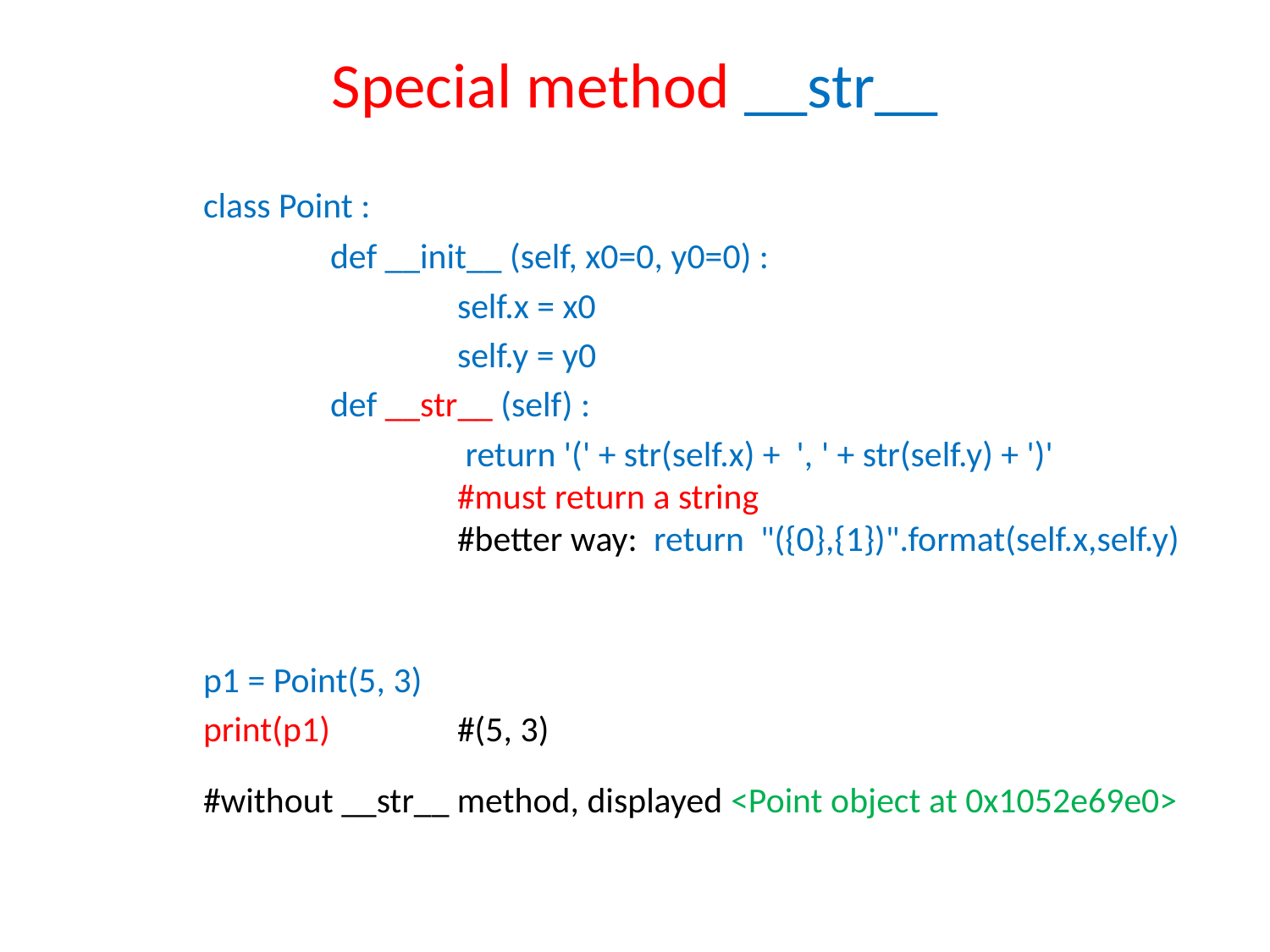

# Special method __str__
	class Point :
		def __init__ (self, x0=0, y0=0) :
			self.x = x0
			self.y = y0
		def __str__ (self) :
			 return '(' + str(self.x) +  ', ' + str(self.y) + ')' 				#must return a string
			#better way:  return  "({0},{1})".format(self.x,self.y)

	p1 = Point(5, 3)
	print(p1)	#(5, 3)
	#without __str__ method, displayed <Point object at 0x1052e69e0>